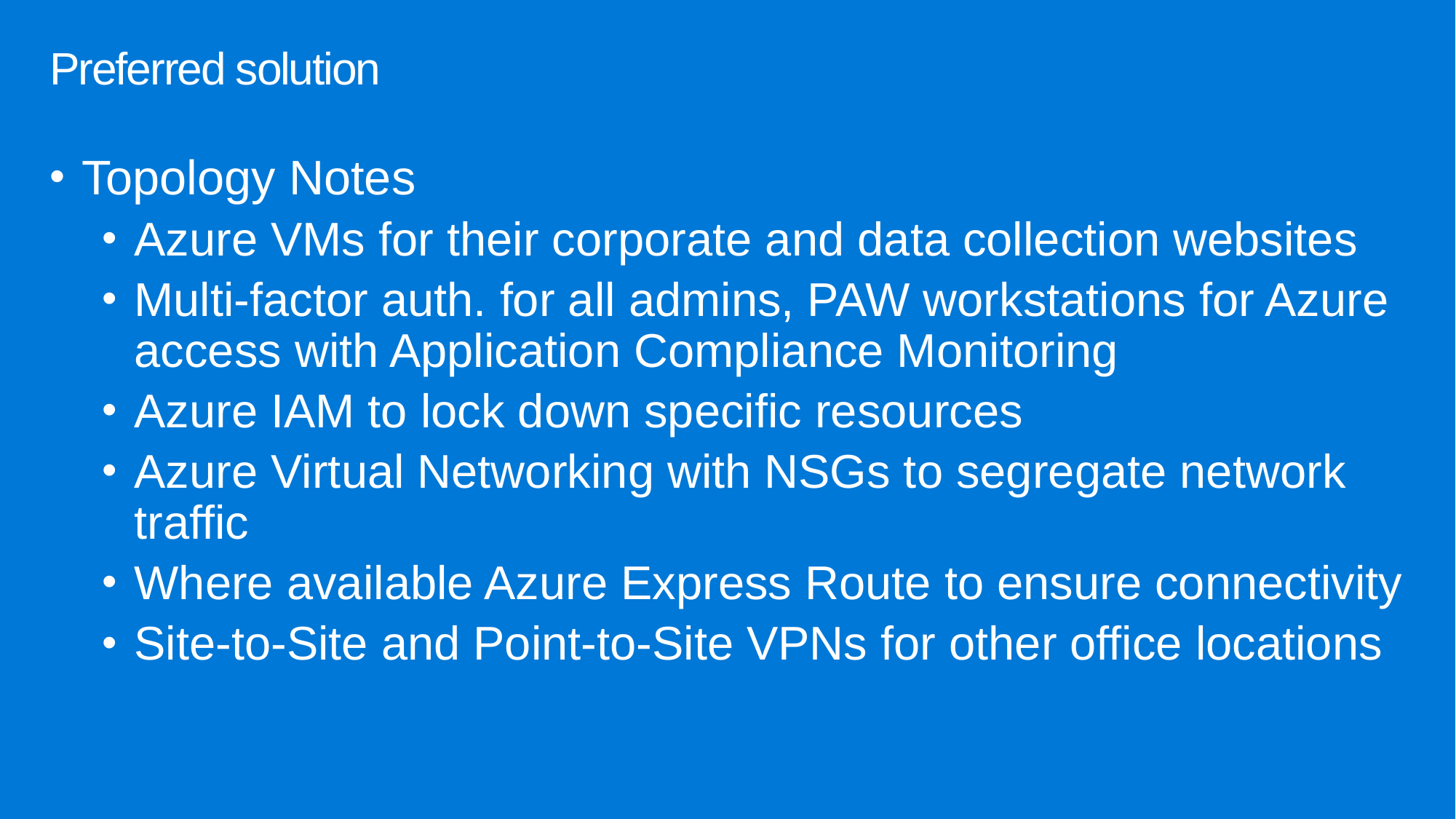

# Preferred solution
Topology Notes
Azure VMs for their corporate and data collection websites
Multi-factor auth. for all admins, PAW workstations for Azure access with Application Compliance Monitoring
Azure IAM to lock down specific resources
Azure Virtual Networking with NSGs to segregate network traffic
Where available Azure Express Route to ensure connectivity
Site-to-Site and Point-to-Site VPNs for other office locations